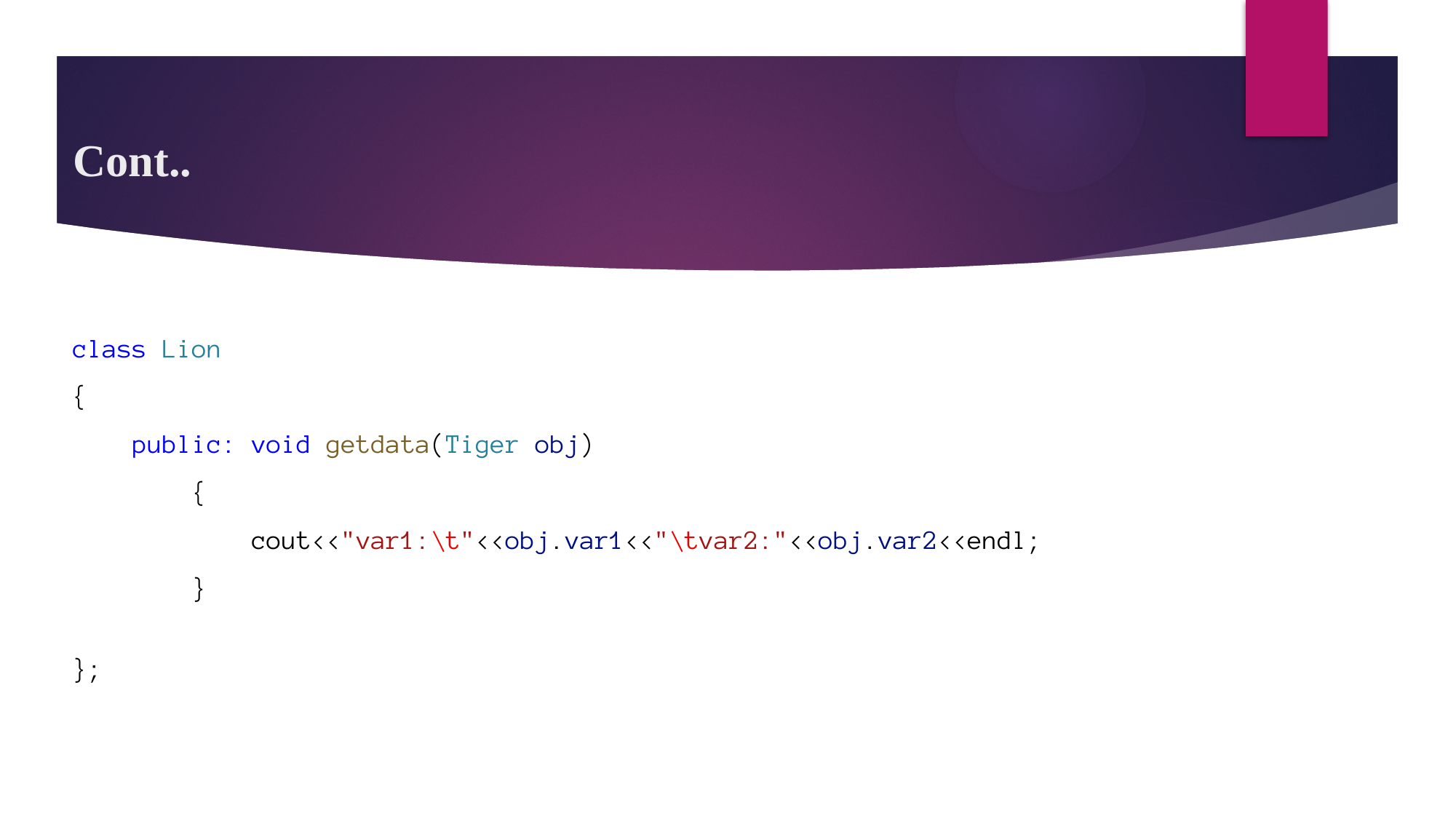

# Cont..

class Lion
{
    public: void getdata(Tiger obj)
        {
            cout<<"var1:\t"<<obj.var1<<"\tvar2:"<<obj.var2<<endl;
        }
};